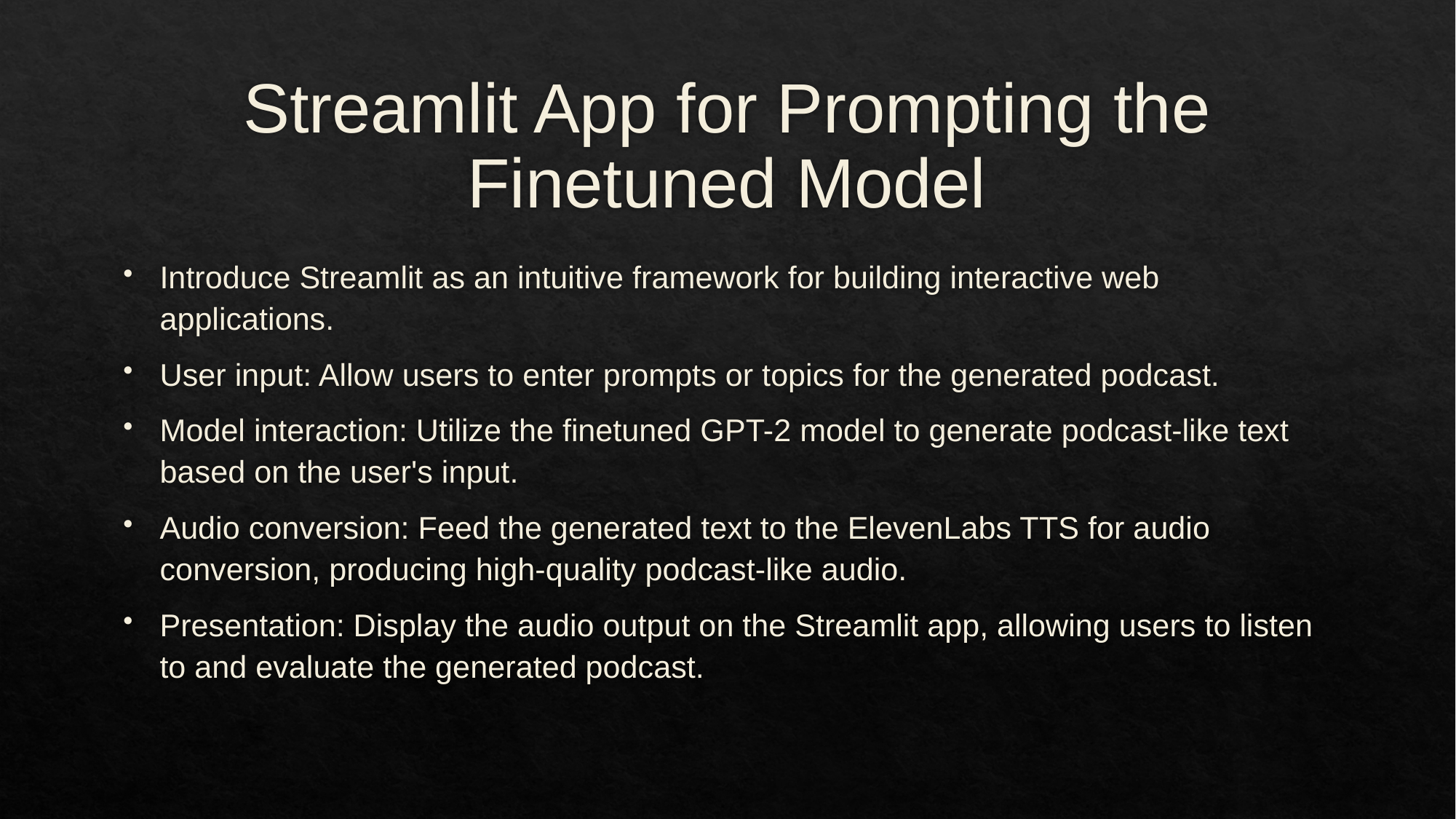

# Streamlit App for Prompting the Finetuned Model
Introduce Streamlit as an intuitive framework for building interactive web applications.
User input: Allow users to enter prompts or topics for the generated podcast.
Model interaction: Utilize the finetuned GPT-2 model to generate podcast-like text based on the user's input.
Audio conversion: Feed the generated text to the ElevenLabs TTS for audio conversion, producing high-quality podcast-like audio.
Presentation: Display the audio output on the Streamlit app, allowing users to listen to and evaluate the generated podcast.